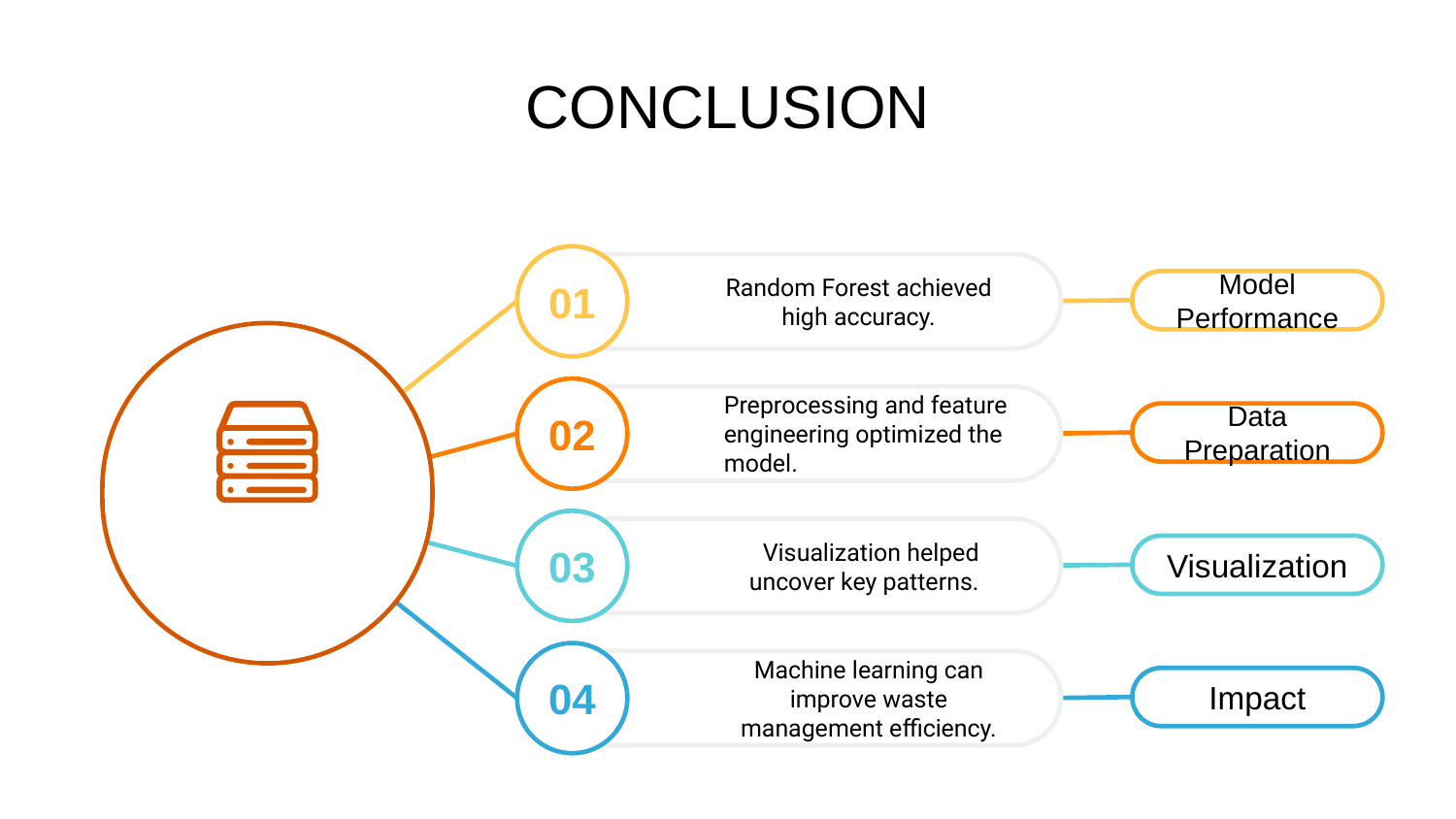

# CONCLUSION
01

Random Forest achieved high accuracy.
Model Performance

02

Preprocessing and feature engineering optimized the model.

Data Preparation
03

Visualization helped uncover key patterns.
Visualization
04

Machine learning can improve waste management efficiency.
Impact